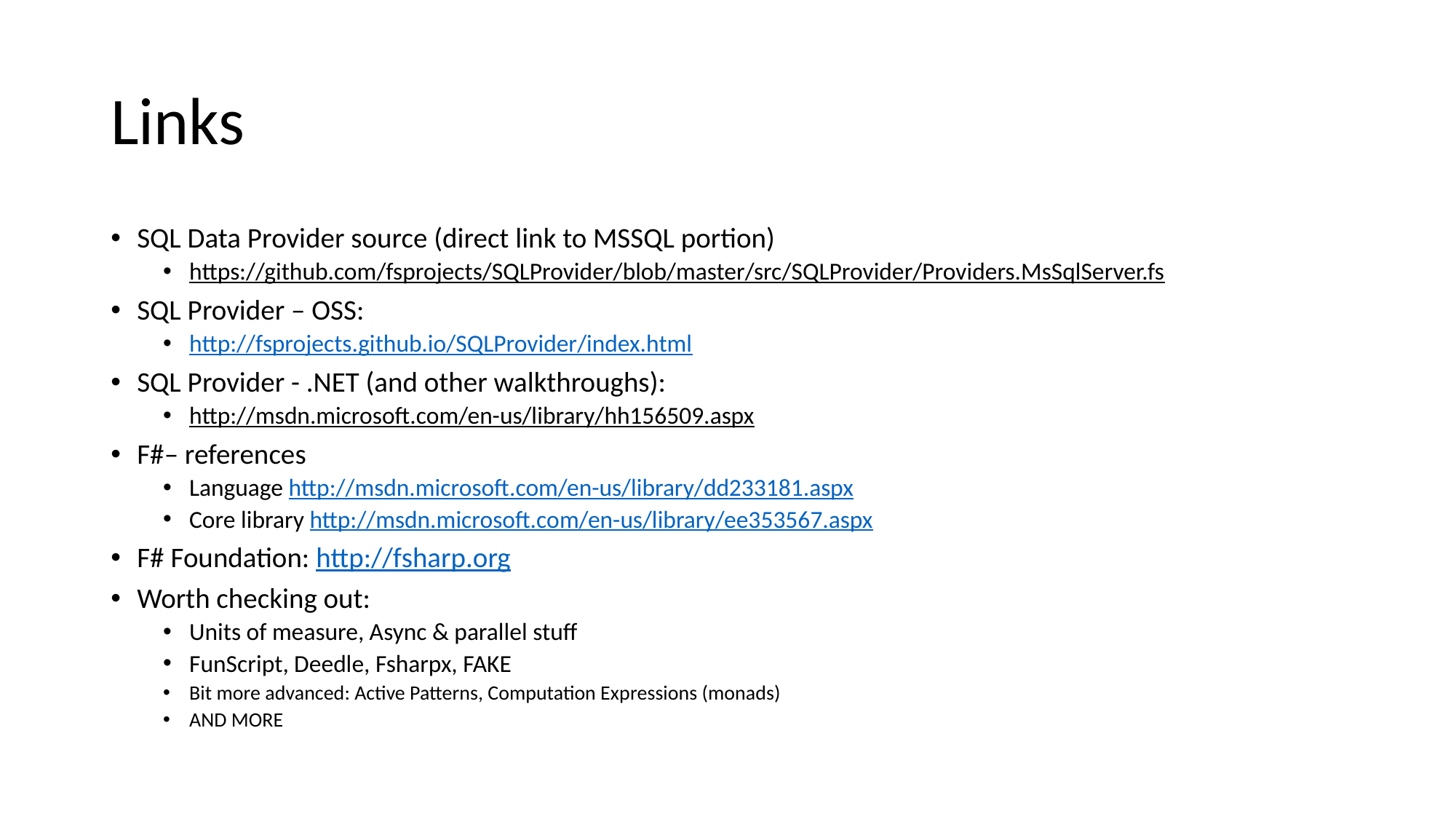

# Links
SQL Data Provider source (direct link to MSSQL portion)
https://github.com/fsprojects/SQLProvider/blob/master/src/SQLProvider/Providers.MsSqlServer.fs
SQL Provider – OSS:
http://fsprojects.github.io/SQLProvider/index.html
SQL Provider - .NET (and other walkthroughs):
http://msdn.microsoft.com/en-us/library/hh156509.aspx
F#– references
Language http://msdn.microsoft.com/en-us/library/dd233181.aspx
Core library http://msdn.microsoft.com/en-us/library/ee353567.aspx
F# Foundation: http://fsharp.org
Worth checking out:
Units of measure, Async & parallel stuff
FunScript, Deedle, Fsharpx, FAKE
Bit more advanced: Active Patterns, Computation Expressions (monads)
AND MORE